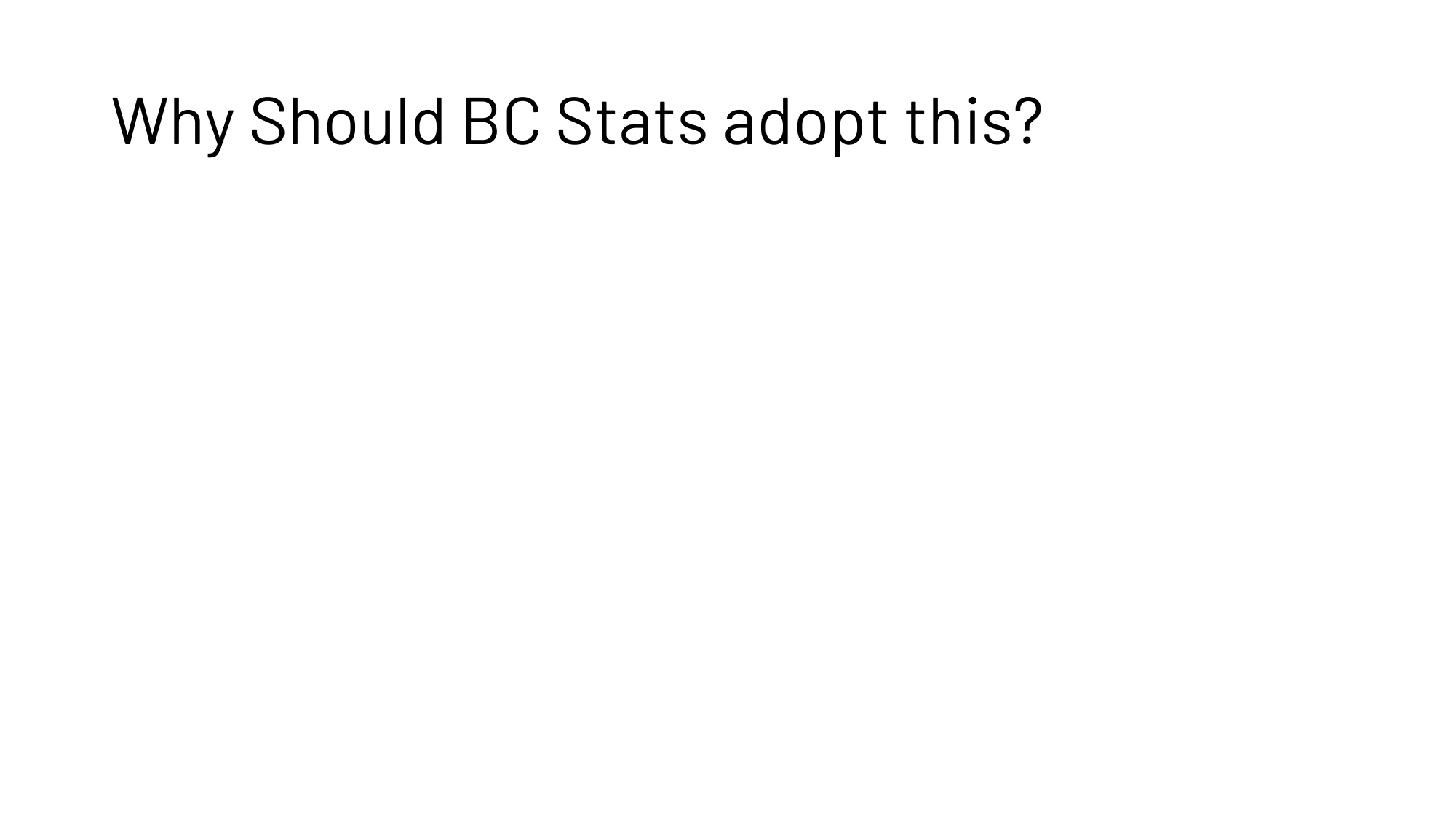

# Why Should BC Stats adopt this?